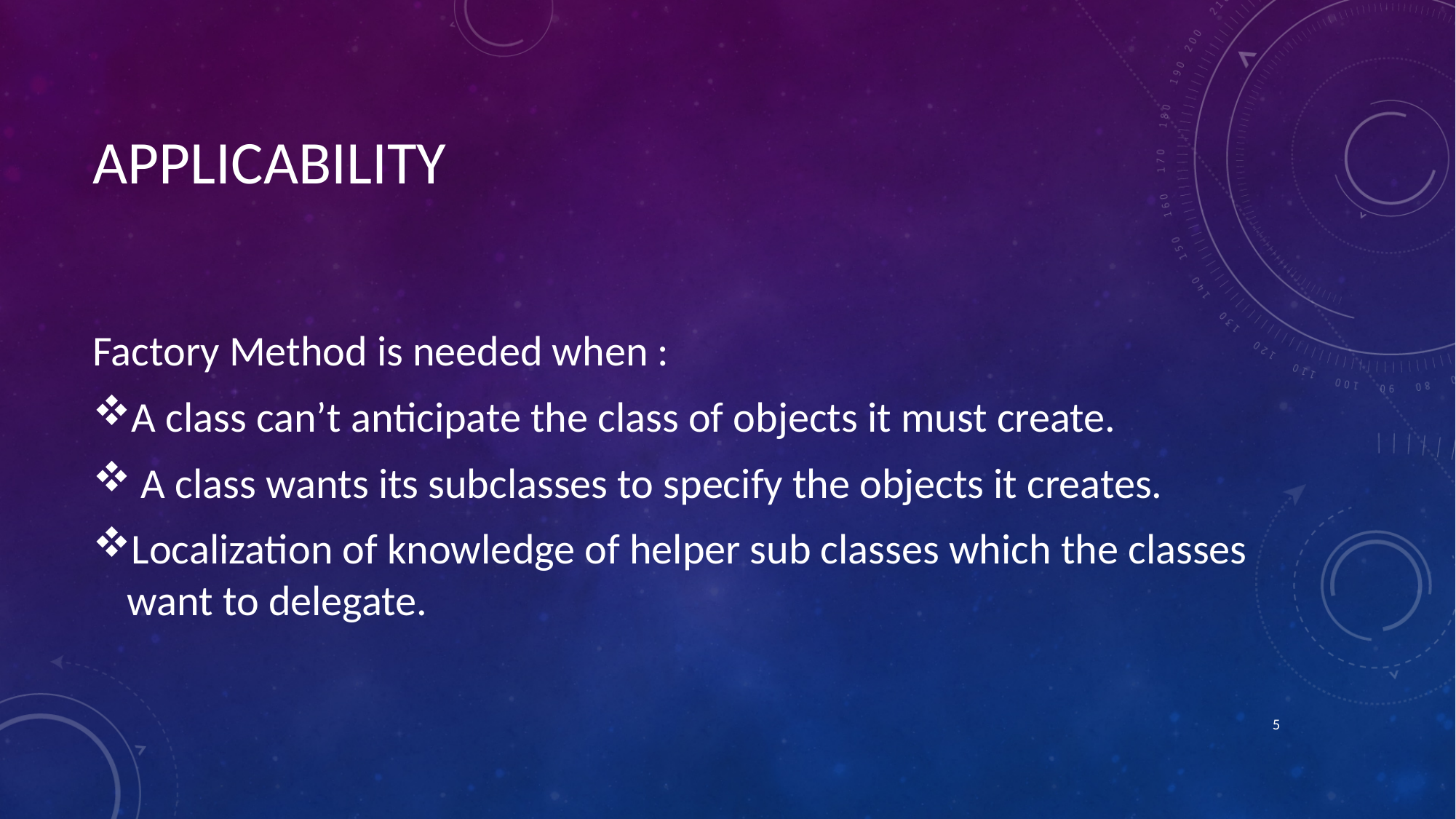

# Applicability
Factory Method is needed when :
A class can’t anticipate the class of objects it must create.
 A class wants its subclasses to specify the objects it creates.
Localization of knowledge of helper sub classes which the classes want to delegate.
5